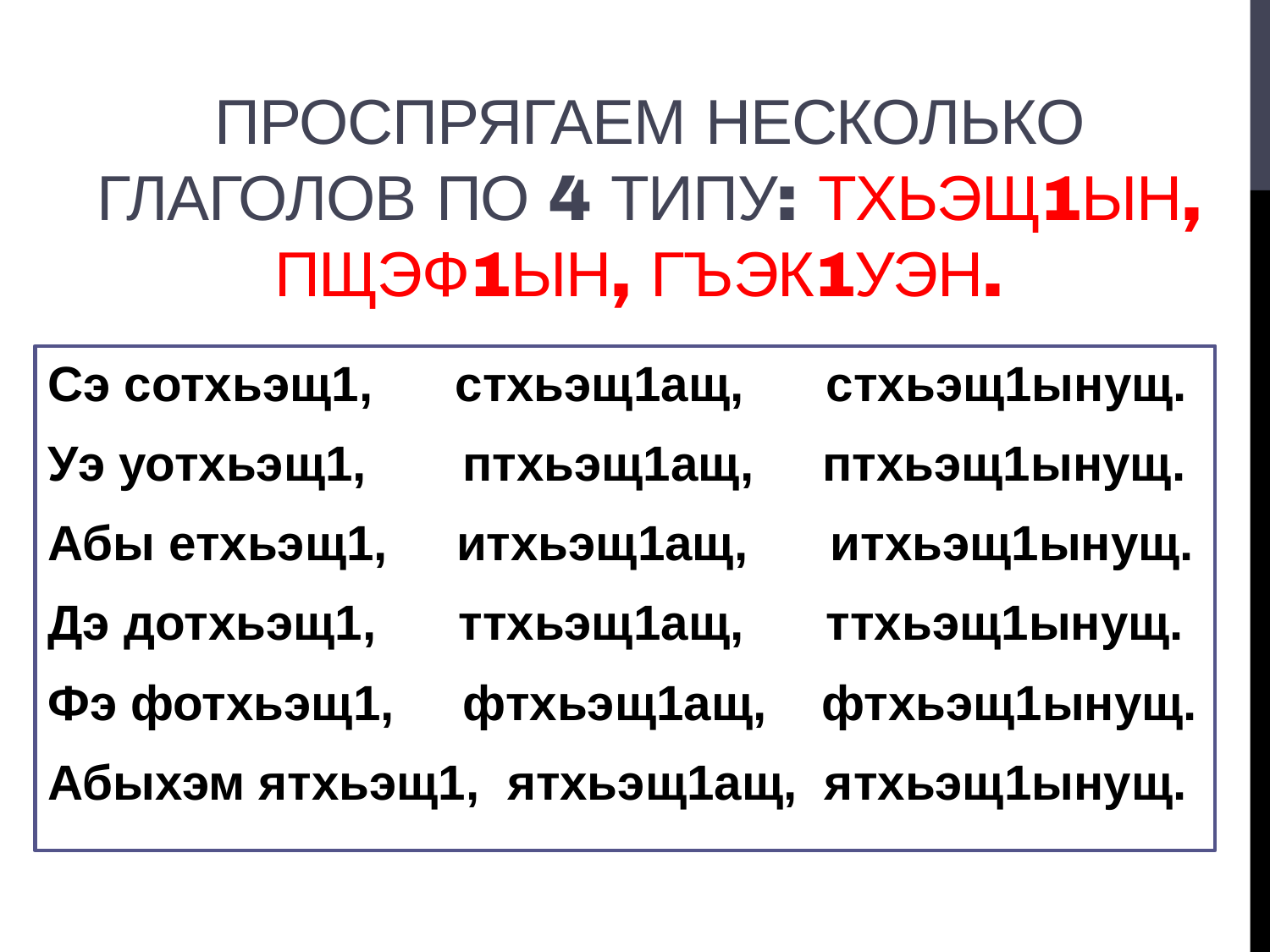

# Проспрягаем несколько глаголов по 4 типу: тхьэщ1ын, пщэф1ын, гъэк1уэн.
Сэ сотхьэщ1,      стхьэщ1ащ,      стхьэщ1ынущ.
Уэ уотхьэщ1,       птхьэщ1ащ,     птхьэщ1ынущ.
Абы етхьэщ1,     итхьэщ1ащ,      итхьэщ1ынущ.
Дэ дотхьэщ1,      ттхьэщ1ащ,      ттхьэщ1ынущ.
Фэ фотхьэщ1,     фтхьэщ1ащ,    фтхьэщ1ынущ.
Абыхэм ятхьэщ1,  ятхьэщ1ащ,  ятхьэщ1ынущ.